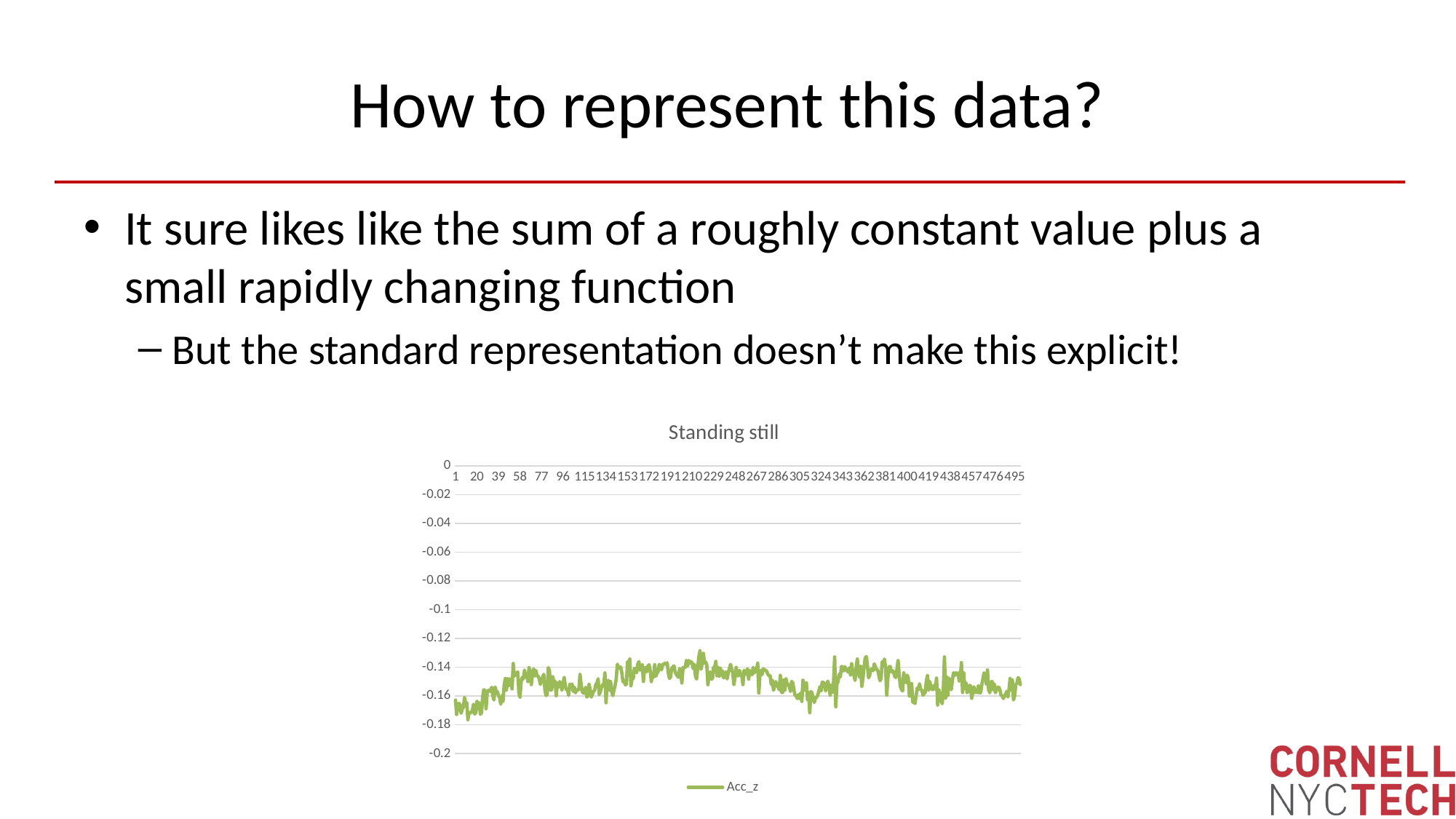

# How to represent this data?
It sure likes like the sum of a roughly constant value plus a small rapidly changing function
But the standard representation doesn’t make this explicit!

### Chart: Standing still

| Category | Acc_z |
|---|---|